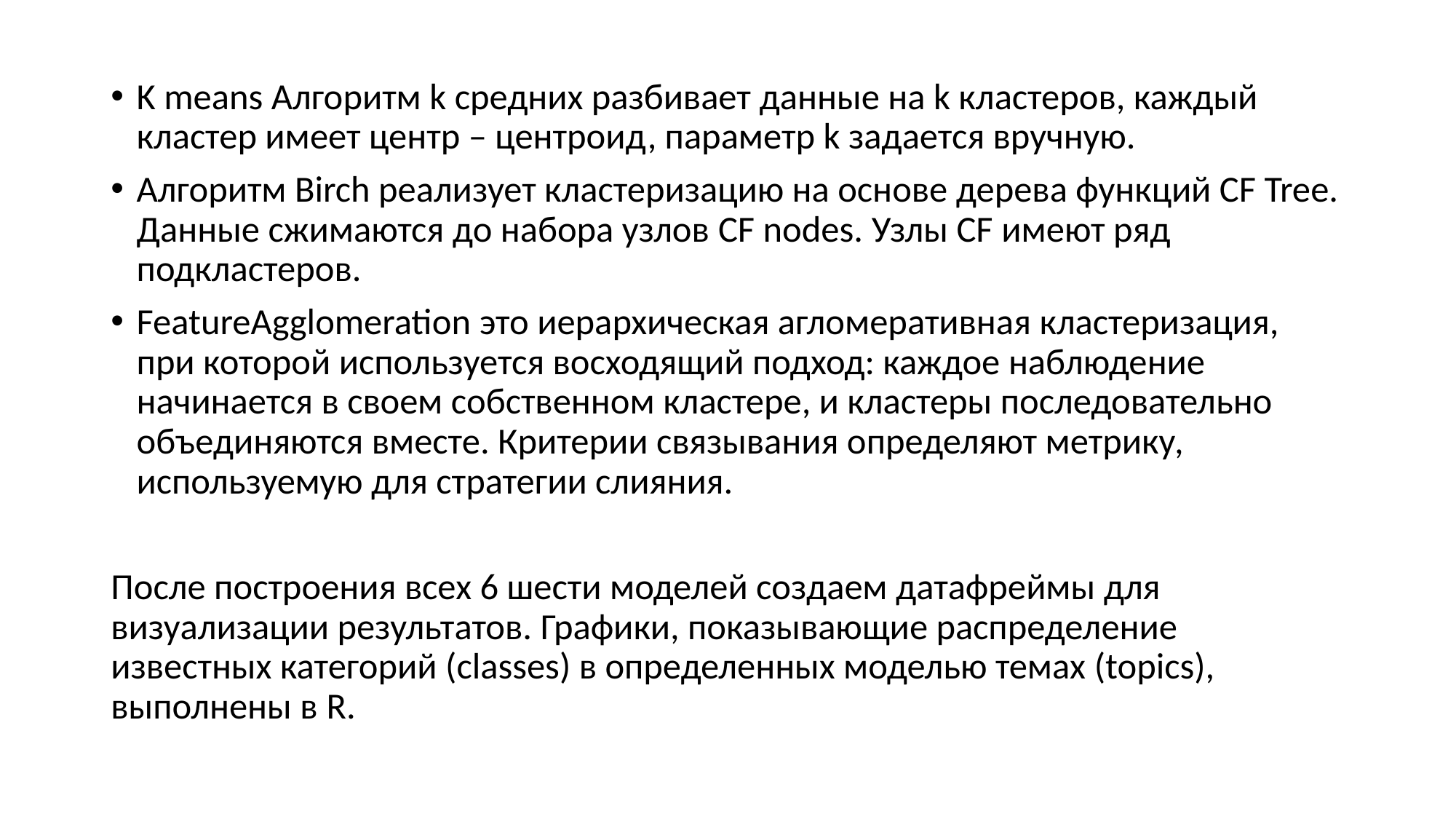

K means Алгоритм k средних разбивает данные на k кластеров, каждый кластер имеет центр – центроид, параметр k задается вручную.
Алгоритм Birch реализует кластеризацию на основе дерева функций CF Tree. Данные сжимаются до набора узлов CF nodes. Узлы CF имеют ряд подкластеров.
FeatureAgglomeration это иерархическая агломеративная кластеризация, при которой используется восходящий подход: каждое наблюдение начинается в своем собственном кластере, и кластеры последовательно объединяются вместе. Критерии связывания определяют метрику, используемую для стратегии слияния.

После построения всех 6 шести моделей создаем датафреймы для визуализации результатов. Графики, показывающие распределение известных категорий (classes) в определенных моделью темах (topics), выполнены в R.